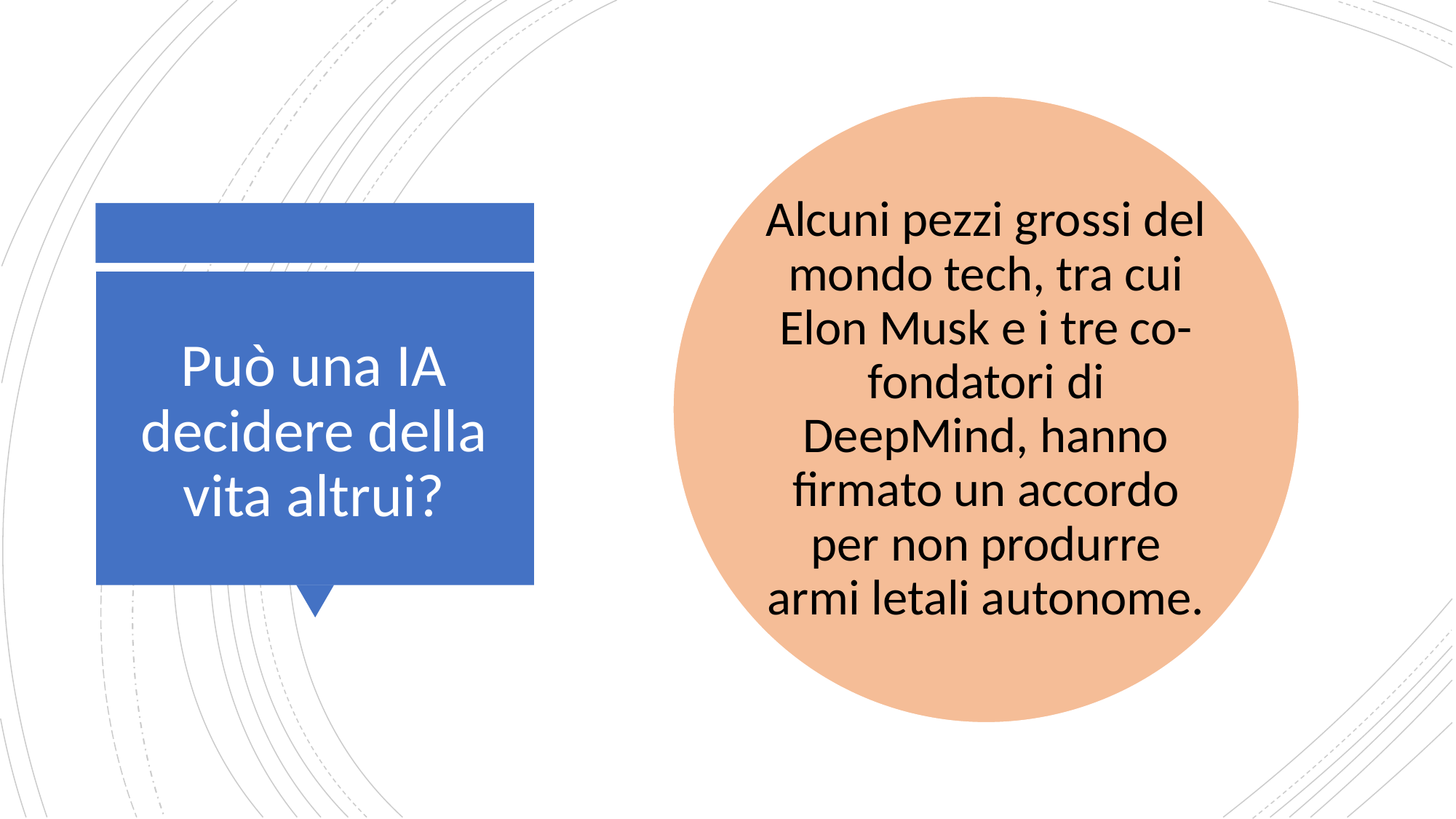

Alcuni pezzi grossi del mondo tech, tra cui Elon Musk e i tre co-fondatori di DeepMind, hanno firmato un accordo per non produrre armi letali autonome.

# Può una IA decidere della vita altrui?